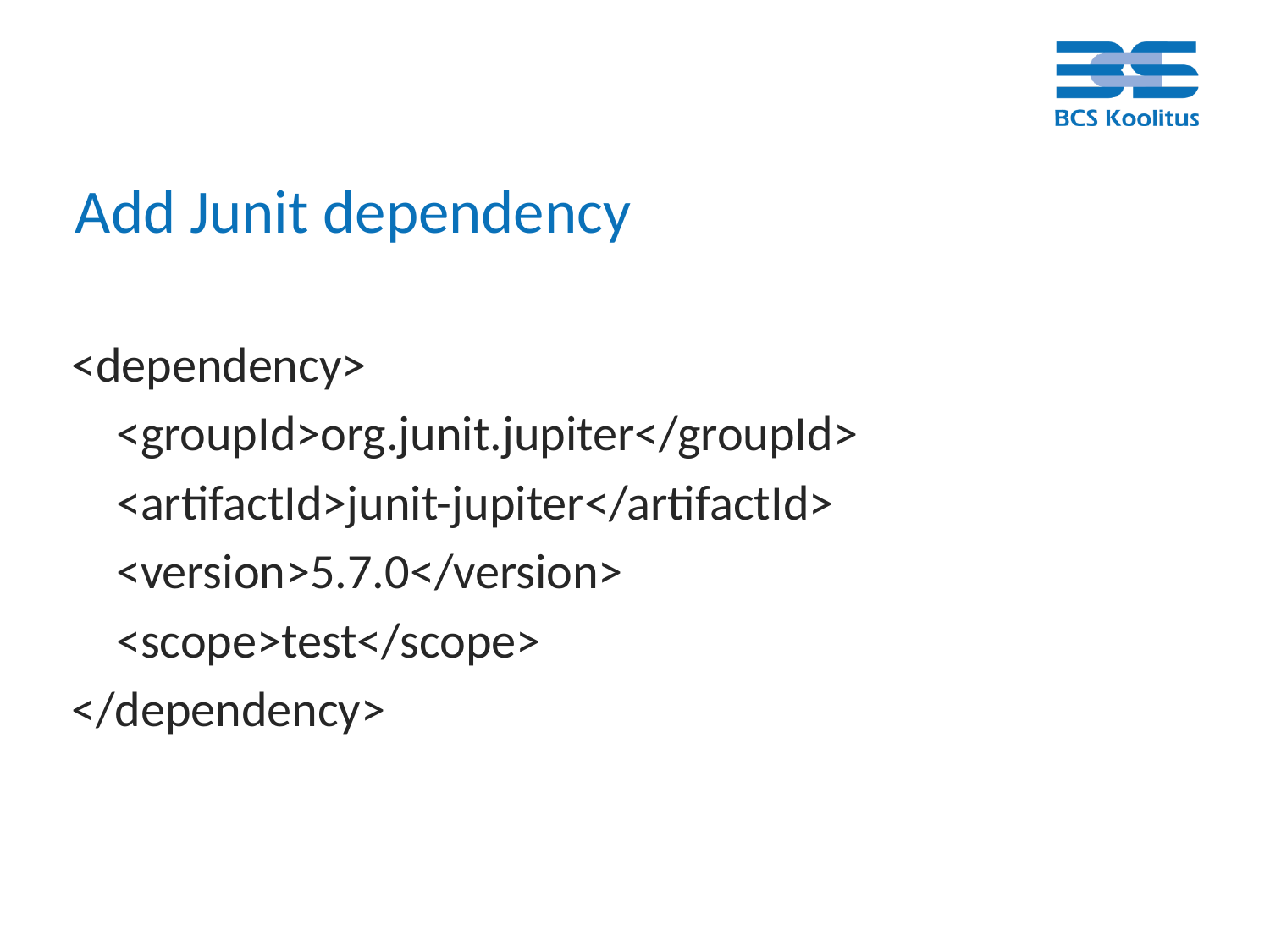

# Add Junit dependency
<dependency>
    <groupId>org.junit.jupiter</groupId>
    <artifactId>junit-jupiter</artifactId>
    <version>5.7.0</version>
    <scope>test</scope>
</dependency>